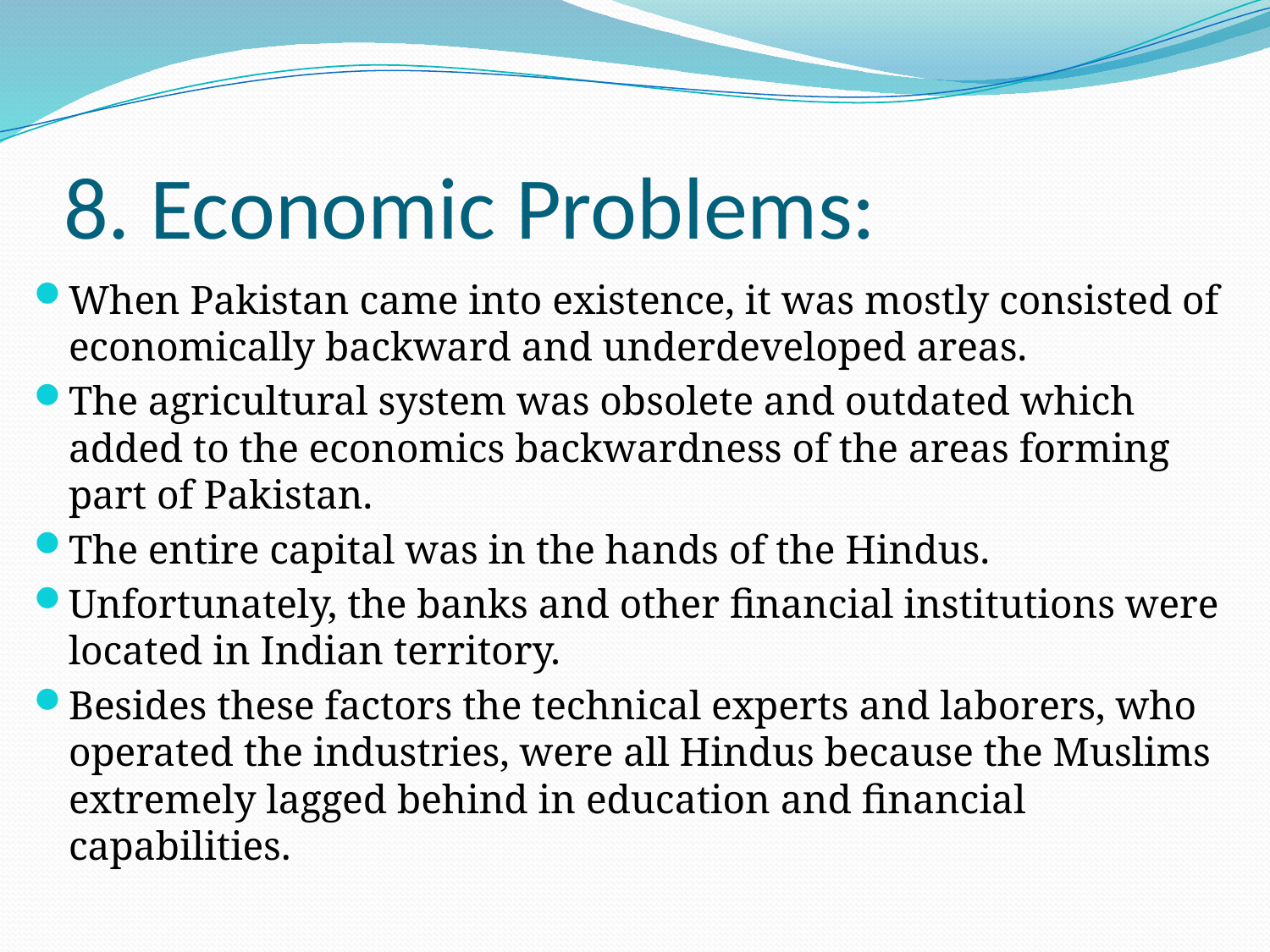

# 8. Economic Problems:
When Pakistan came into existence, it was mostly consisted of economically backward and underdeveloped areas.
The agricultural system was obsolete and outdated which added to the economics backwardness of the areas forming part of Pakistan.
The entire capital was in the hands of the Hindus.
Unfortunately, the banks and other financial institutions were located in Indian territory.
Besides these factors the technical experts and laborers, who operated the industries, were all Hindus because the Muslims extremely lagged behind in education and financial capabilities.